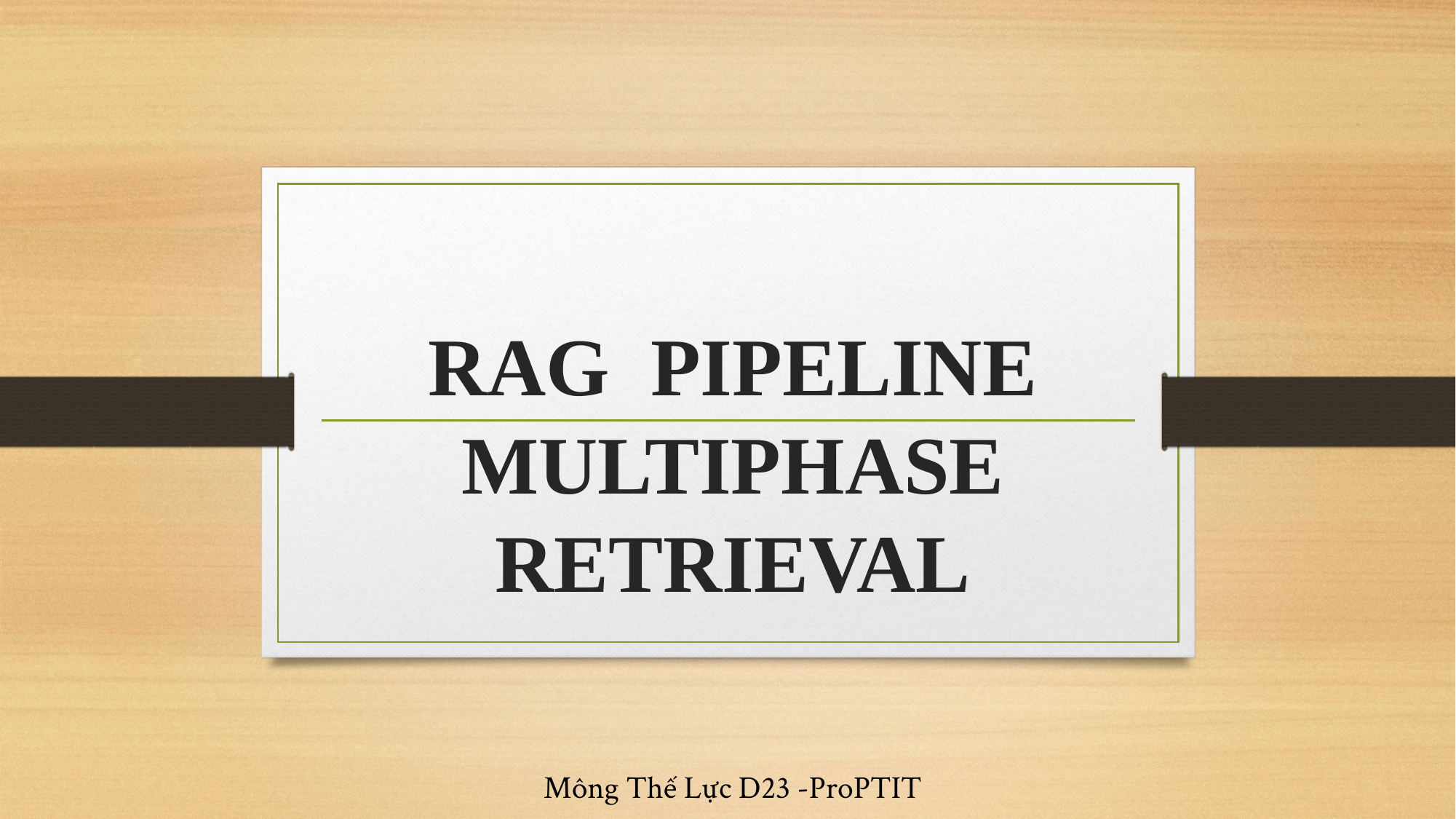

# RAG  PIPELINE MULTIPHASE RETRIEVAL

Mông Thế Lực D23 -ProPTIT